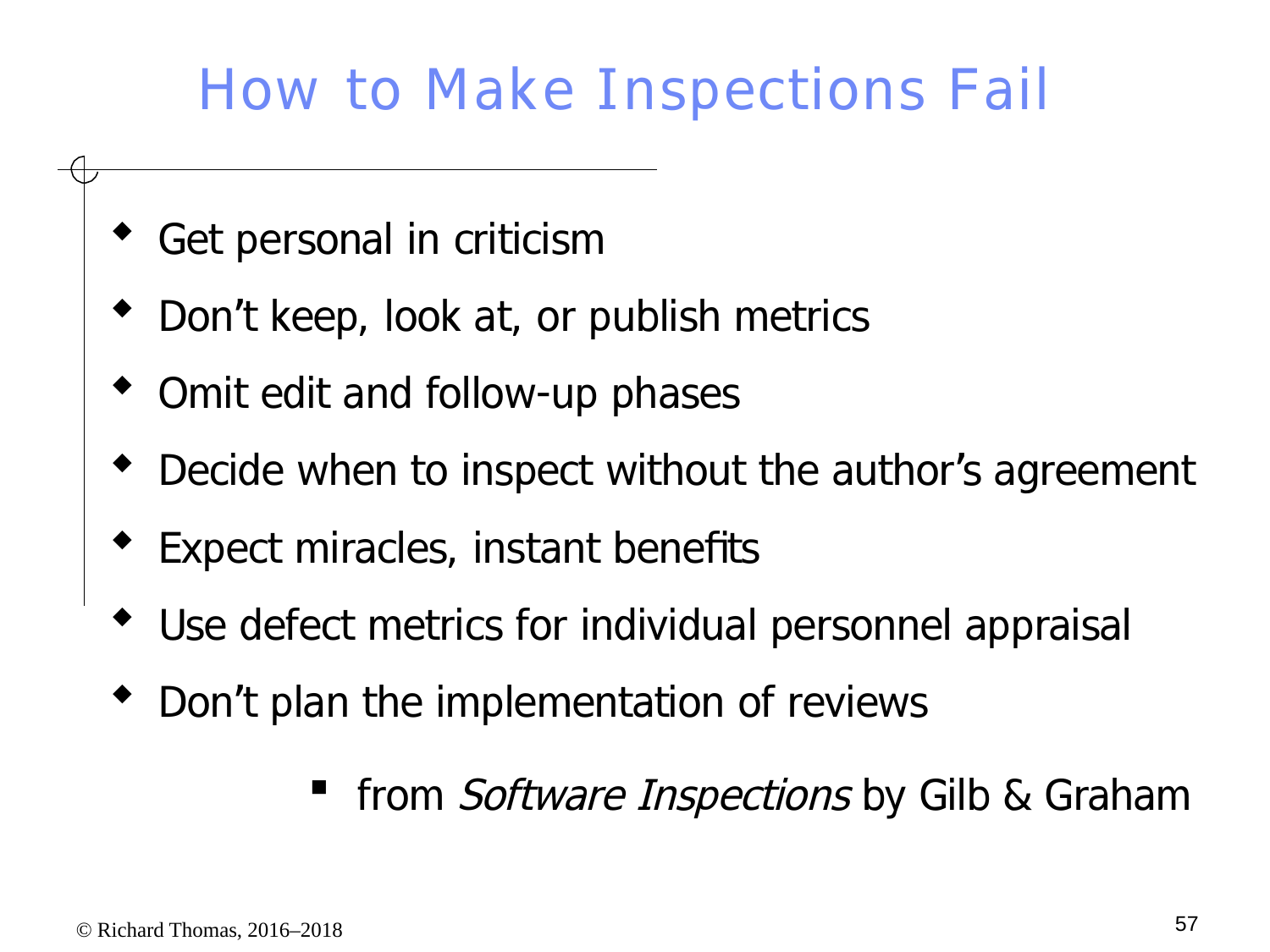

# How to Make Inspections Fail
Get personal in criticism
Don’t keep, look at, or publish metrics
Omit edit and follow-up phases
Decide when to inspect without the author’s agreement
Expect miracles, instant benefits
Use defect metrics for individual personnel appraisal
Don’t plan the implementation of reviews
from Software Inspections by Gilb & Graham
57